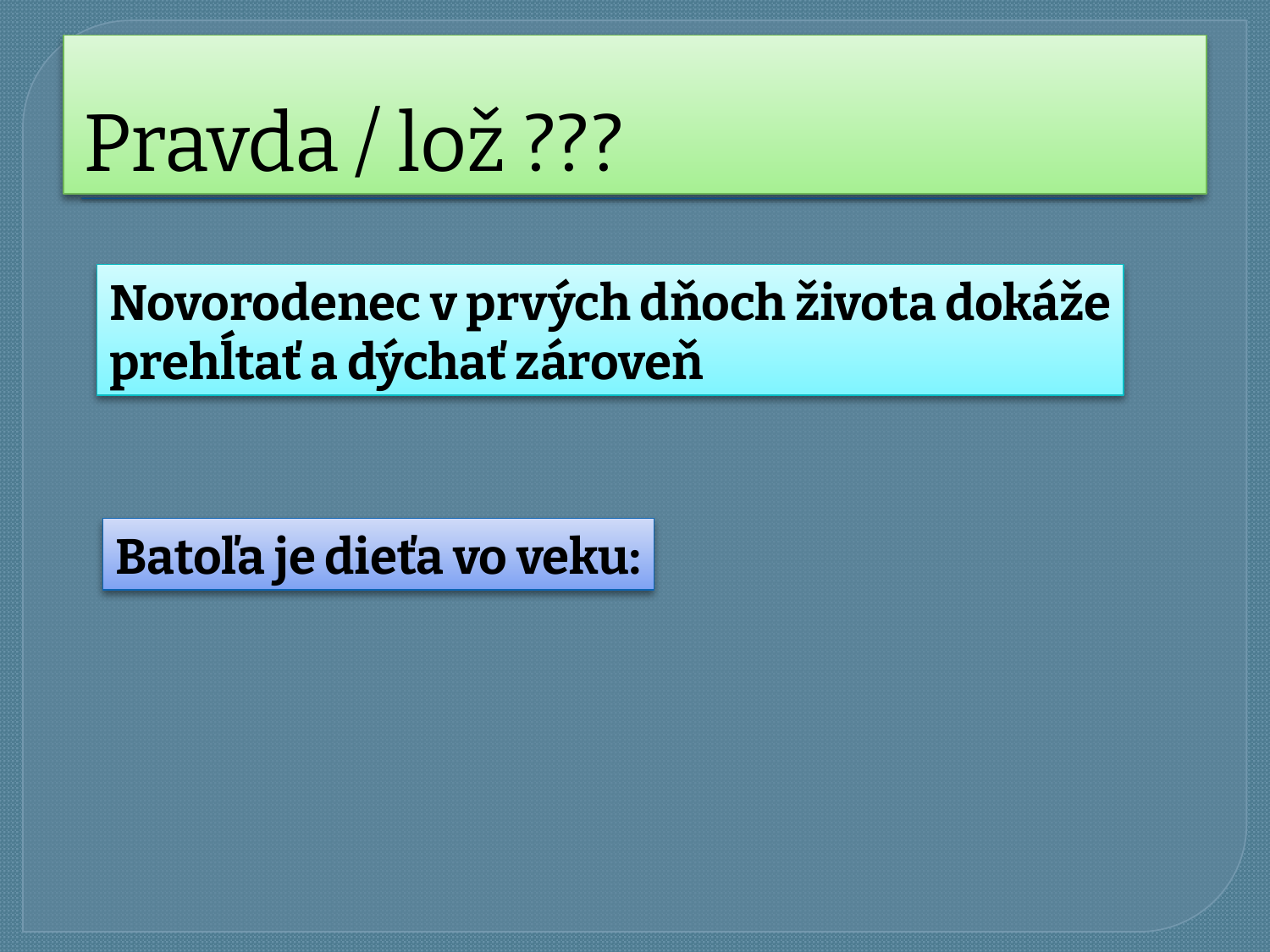

# Pravda / lož ???

Novorodenec v prvých dňoch života dokáže
prehĺtať a dýchať zároveň
Batoľa je dieťa vo veku: